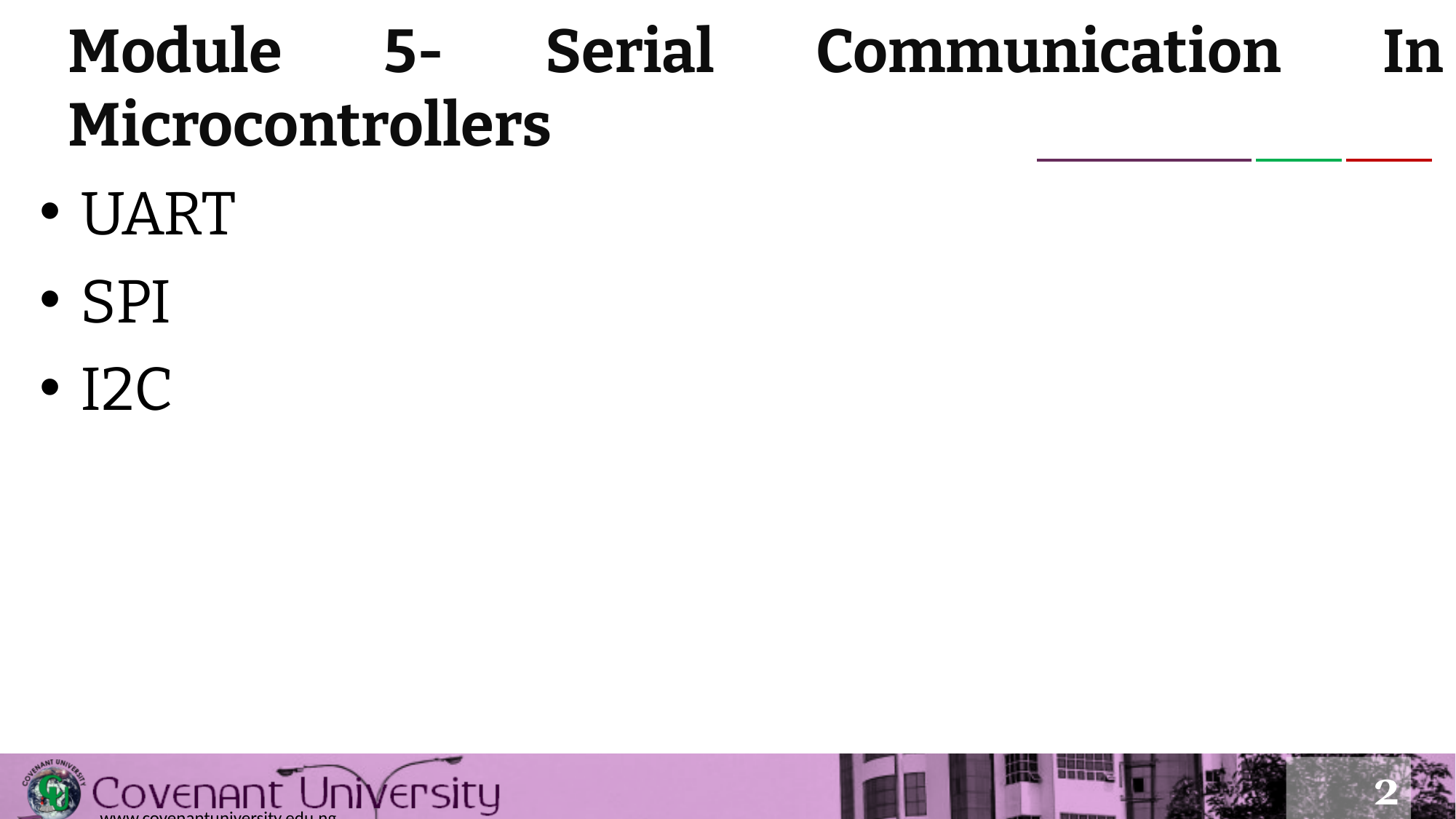

# Module 5- Serial Communication In Microcontrollers
UART
SPI
I2C